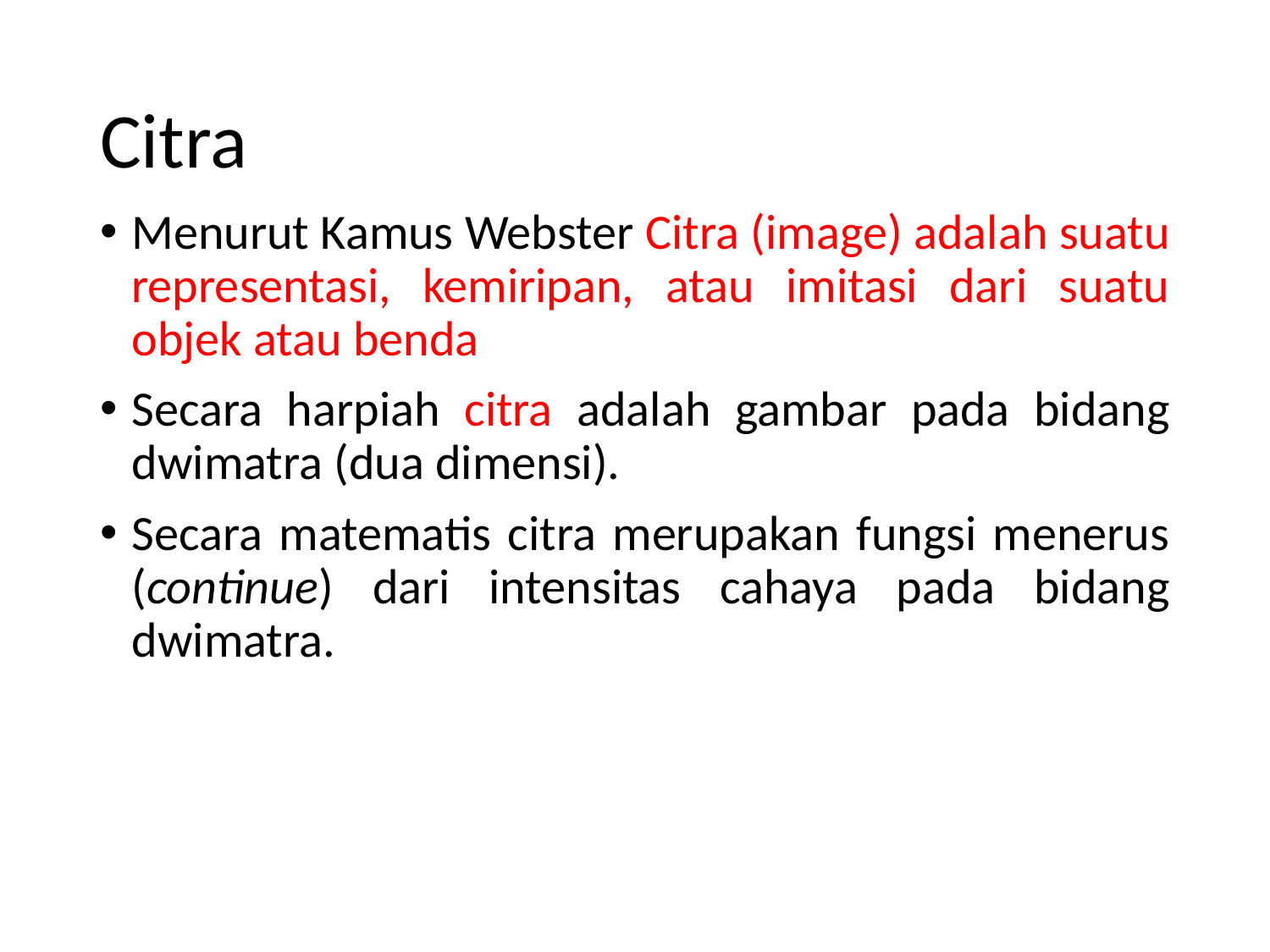

# Citra
Menurut Kamus Webster Citra (image) adalah suatu representasi, kemiripan, atau imitasi dari suatu objek atau benda
Secara harpiah citra adalah gambar pada bidang dwimatra (dua dimensi).
Secara matematis citra merupakan fungsi menerus (continue) dari intensitas cahaya pada bidang dwimatra.